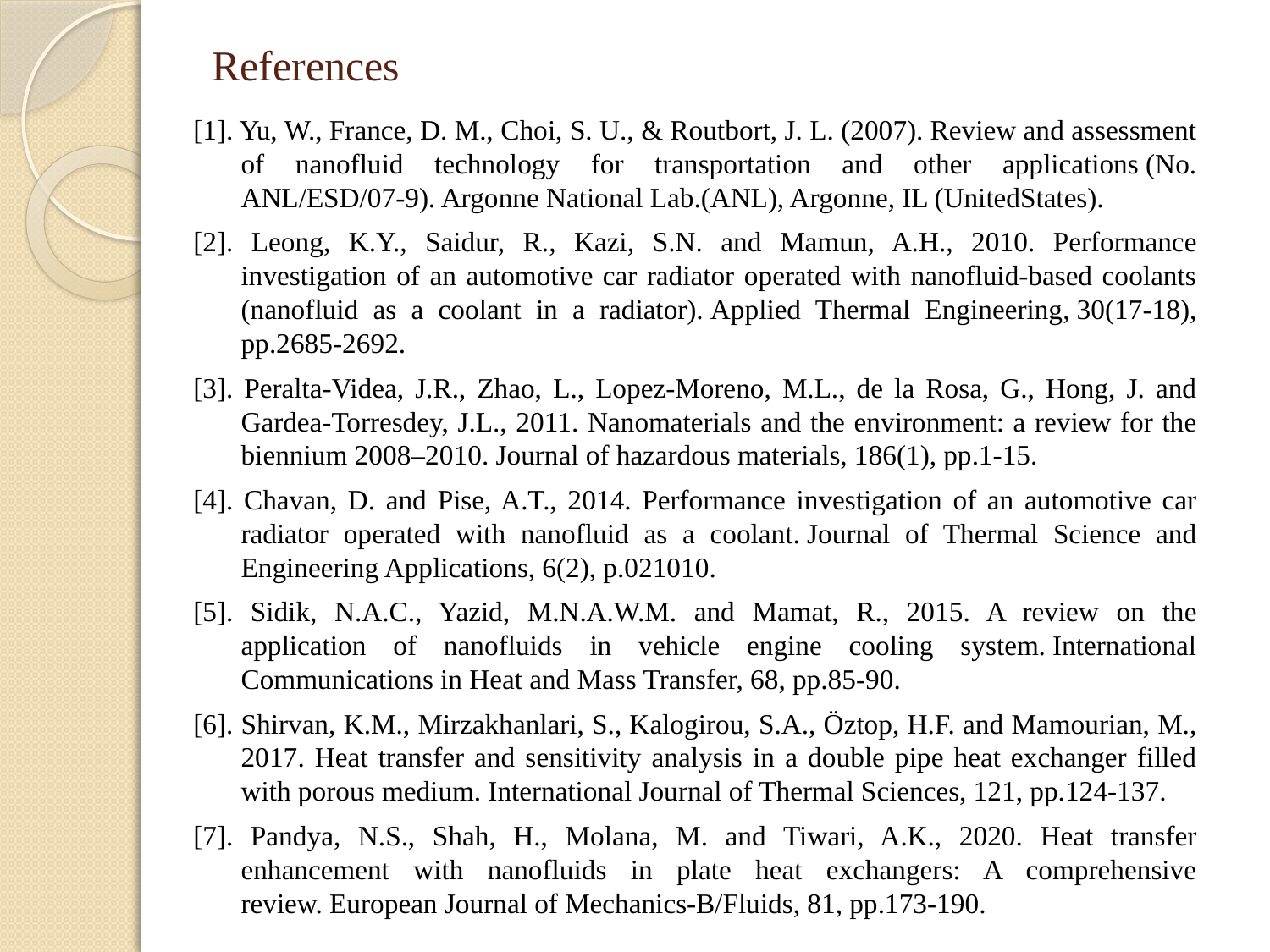

# References
[1]. Yu, W., France, D. M., Choi, S. U., & Routbort, J. L. (2007). Review and assessment of nanofluid technology for transportation and other applications (No. ANL/ESD/07-9). Argonne National Lab.(ANL), Argonne, IL (UnitedStates).
[2]. Leong, K.Y., Saidur, R., Kazi, S.N. and Mamun, A.H., 2010. Performance investigation of an automotive car radiator operated with nanofluid-based coolants (nanofluid as a coolant in a radiator). Applied Thermal Engineering, 30(17-18), pp.2685-2692.
[3]. Peralta-Videa, J.R., Zhao, L., Lopez-Moreno, M.L., de la Rosa, G., Hong, J. and Gardea-Torresdey, J.L., 2011. Nanomaterials and the environment: a review for the biennium 2008–2010. Journal of hazardous materials, 186(1), pp.1-15.
[4]. Chavan, D. and Pise, A.T., 2014. Performance investigation of an automotive car radiator operated with nanofluid as a coolant. Journal of Thermal Science and Engineering Applications, 6(2), p.021010.
[5]. Sidik, N.A.C., Yazid, M.N.A.W.M. and Mamat, R., 2015. A review on the application of nanofluids in vehicle engine cooling system. International Communications in Heat and Mass Transfer, 68, pp.85-90.
[6]. Shirvan, K.M., Mirzakhanlari, S., Kalogirou, S.A., Öztop, H.F. and Mamourian, M., 2017. Heat transfer and sensitivity analysis in a double pipe heat exchanger filled with porous medium. International Journal of Thermal Sciences, 121, pp.124-137.
[7]. Pandya, N.S., Shah, H., Molana, M. and Tiwari, A.K., 2020. Heat transfer enhancement with nanofluids in plate heat exchangers: A comprehensive review. European Journal of Mechanics-B/Fluids, 81, pp.173-190.